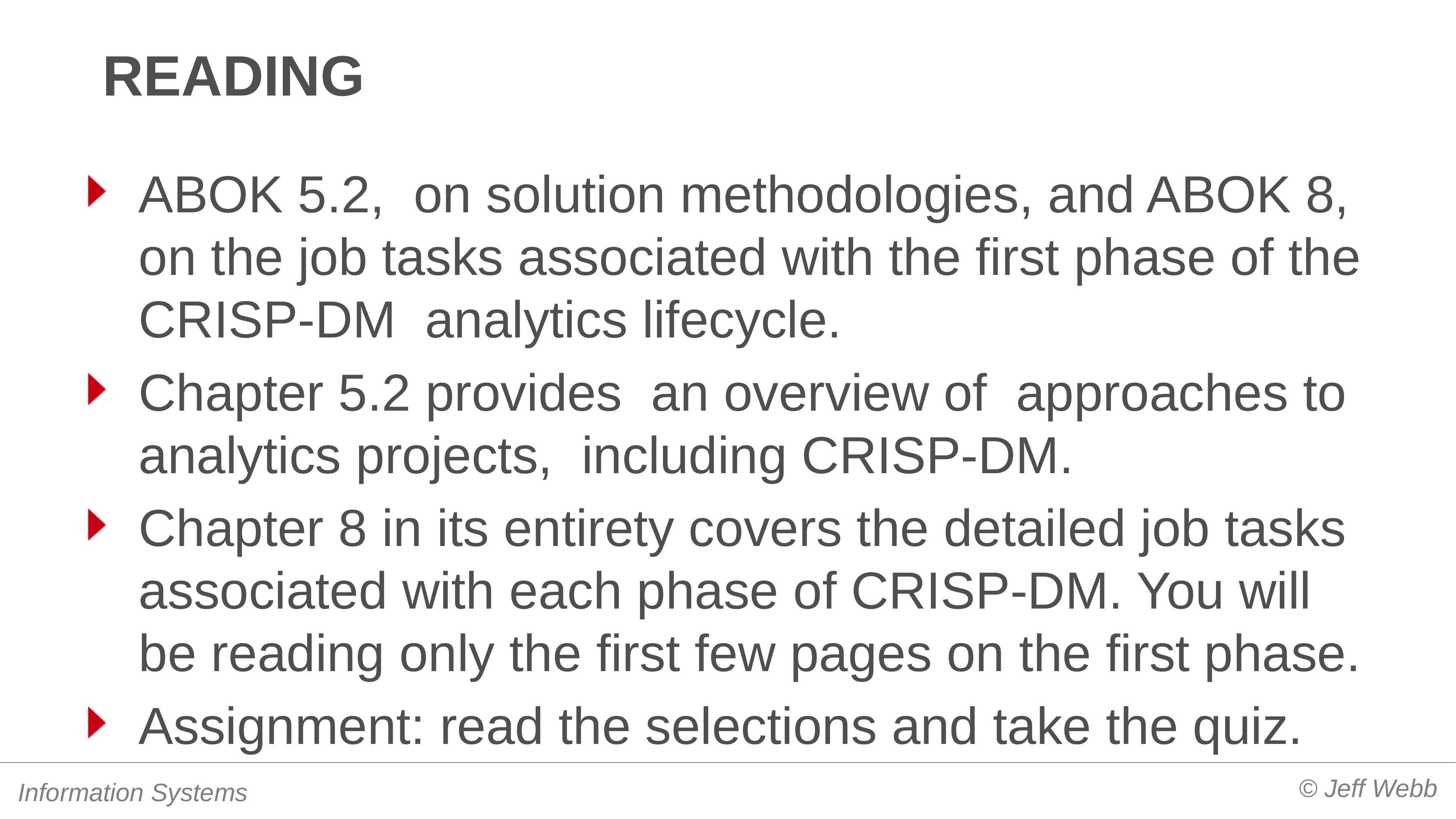

# reading
ABOK 5.2,  on solution methodologies, and ABOK 8,  on the job tasks associated with the first phase of the CRISP-DM  analytics lifecycle.
Chapter 5.2 provides  an overview of  approaches to analytics projects,  including CRISP-DM.
Chapter 8 in its entirety covers the detailed job tasks associated with each phase of CRISP-DM. You will be reading only the first few pages on the first phase.
Assignment: read the selections and take the quiz.